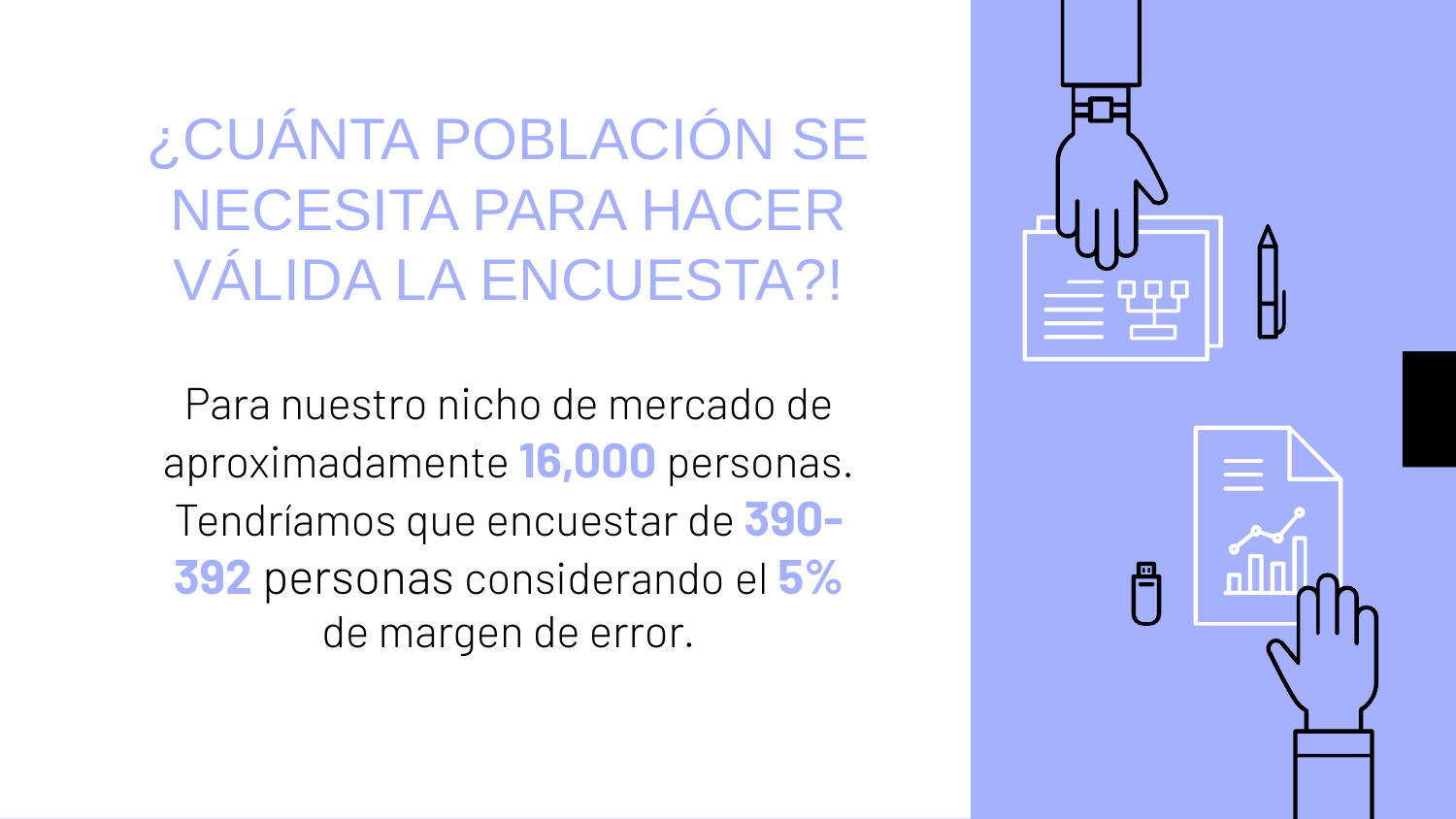

¿CUÁNTA POBLACIÓN SE NECESITA PARA HACER VÁLIDA LA ENCUESTA?!
Para nuestro nicho de mercado de aproximadamente 16,000 personas. Tendríamos que encuestar de 390-392 personas considerando el 5% de margen de error.